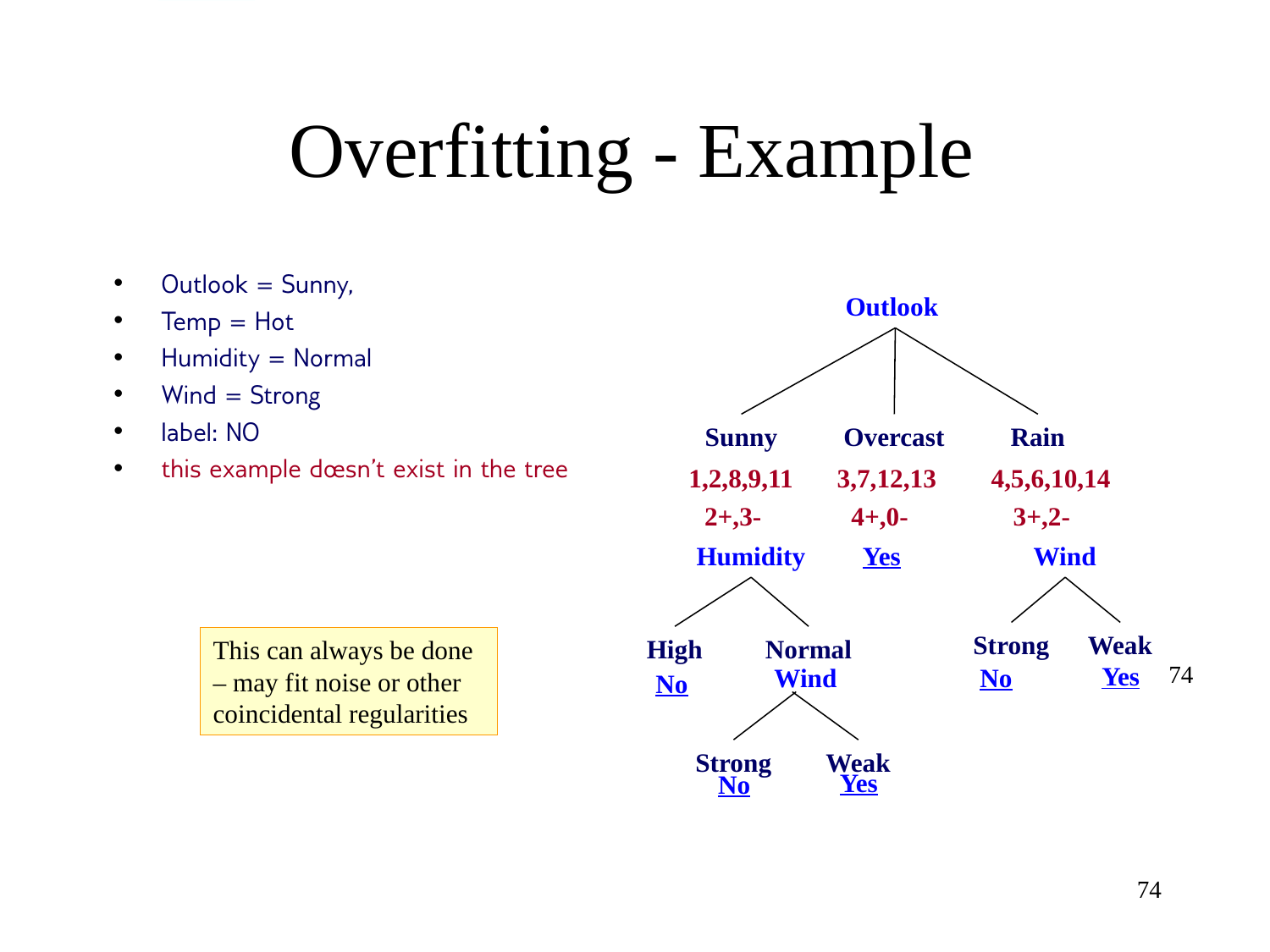

# Overfitting - Example

Outlook = Sunny,
Temp = Hot
Humidity = Normal
Wind = Strong
label: NO
this example doesn’t exist in the tree

Outlook
Sunny
Overcast
Rain
1,2,8,9,11
3,7,12,13
4,5,6,10,14
2+,3-
4+,0-
3+,2-
Humidity
Yes
Wind
Strong
Weak
High
Normal
Yes
Wind
No
No
Strong
Weak
Yes
No
This can always be done – may fit noise or other coincidental regularities
74
74